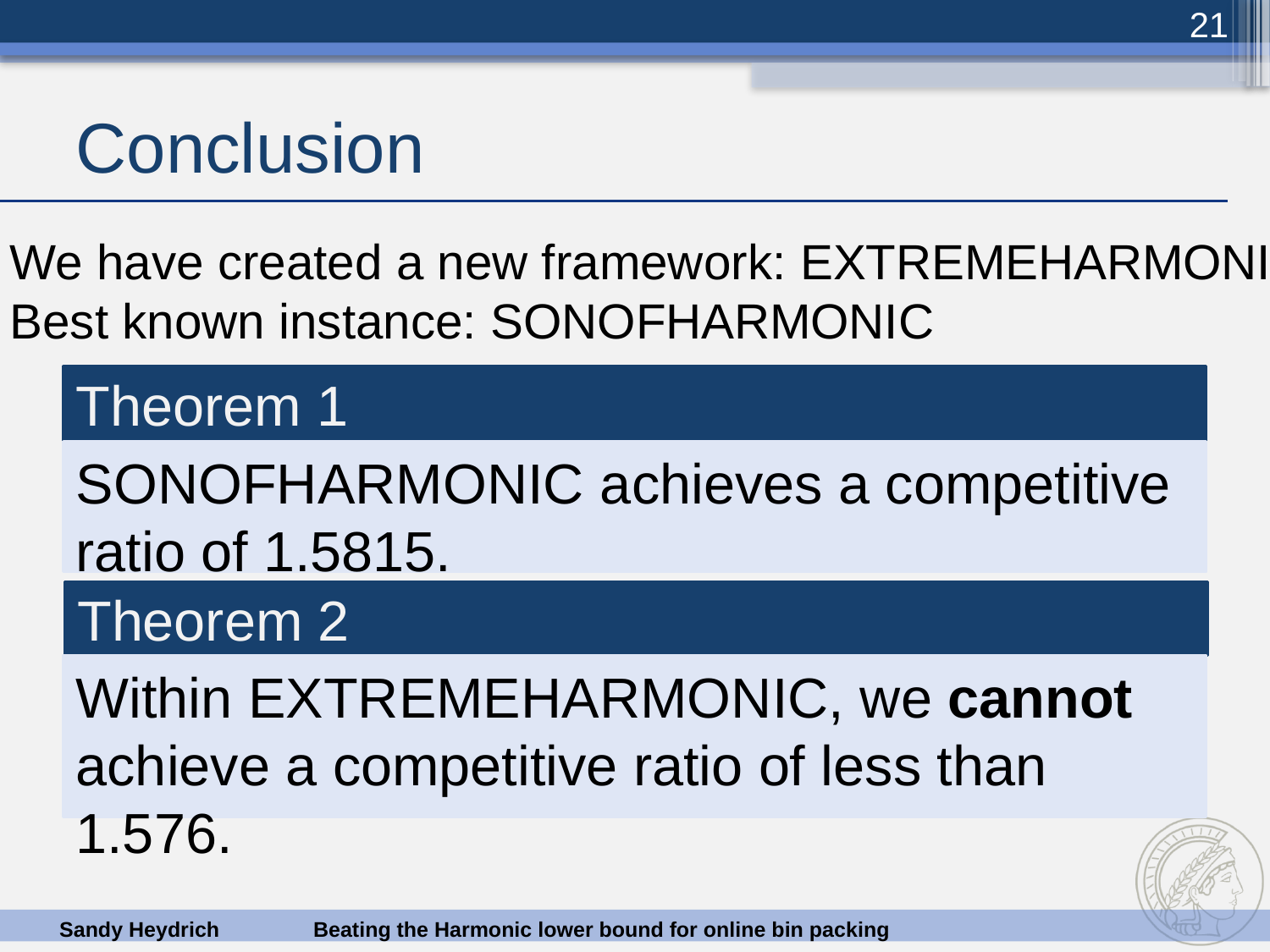

21
# Conclusion
We have created a new framework: ExtremeHarmonic
Best known instance: SonOfHarmonic
Theorem 1
SonOfHarmonic achieves a competitive ratio of 1.5815.
Theorem 2
Within ExtremeHarmonic, we cannot achieve a competitive ratio of less than 1.576.
Sandy Heydrich	Beating the Harmonic lower bound for online bin packing